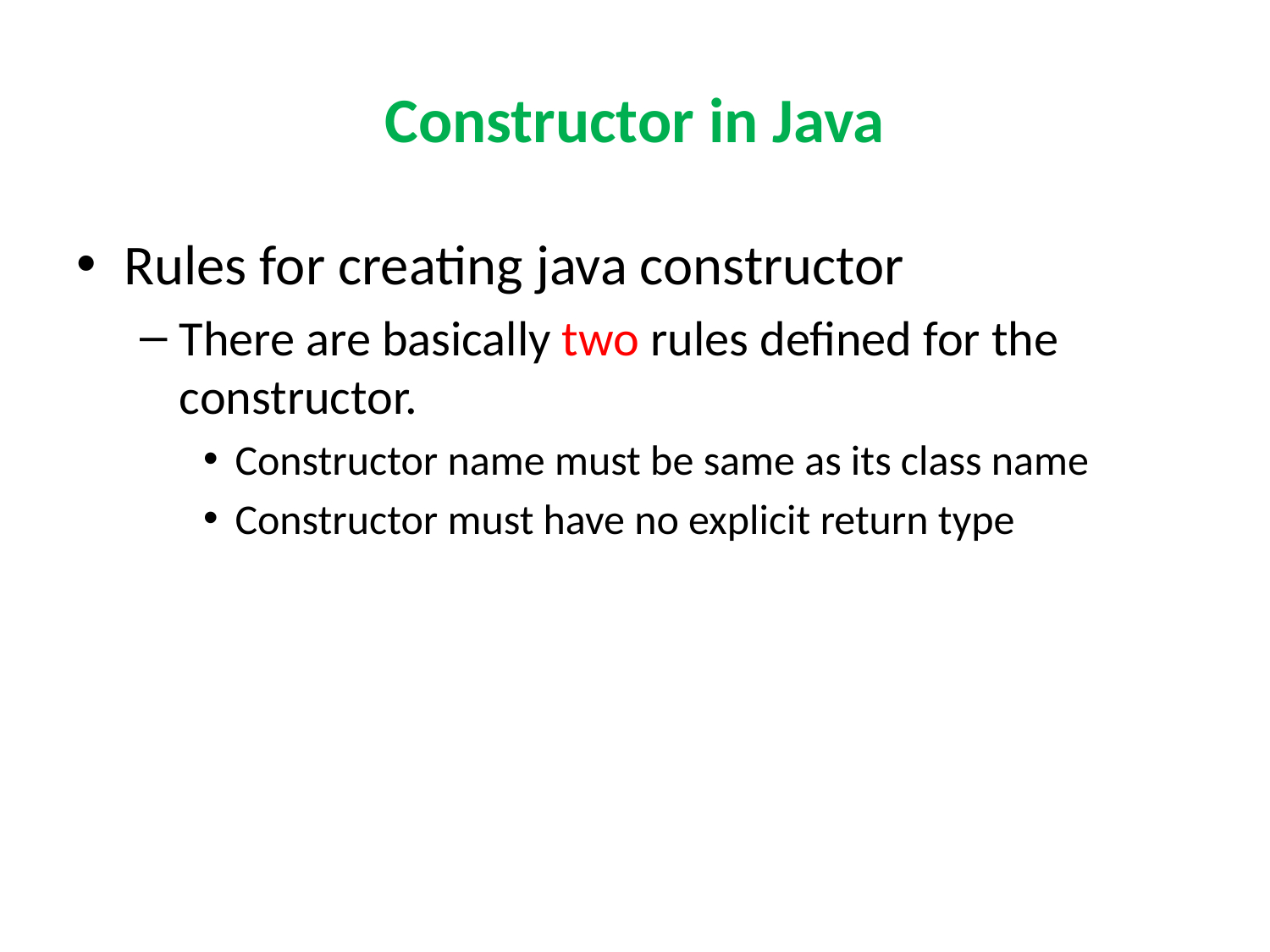

# Constructor in Java
Rules for creating java constructor
There are basically two rules defined for the constructor.
Constructor name must be same as its class name
Constructor must have no explicit return type